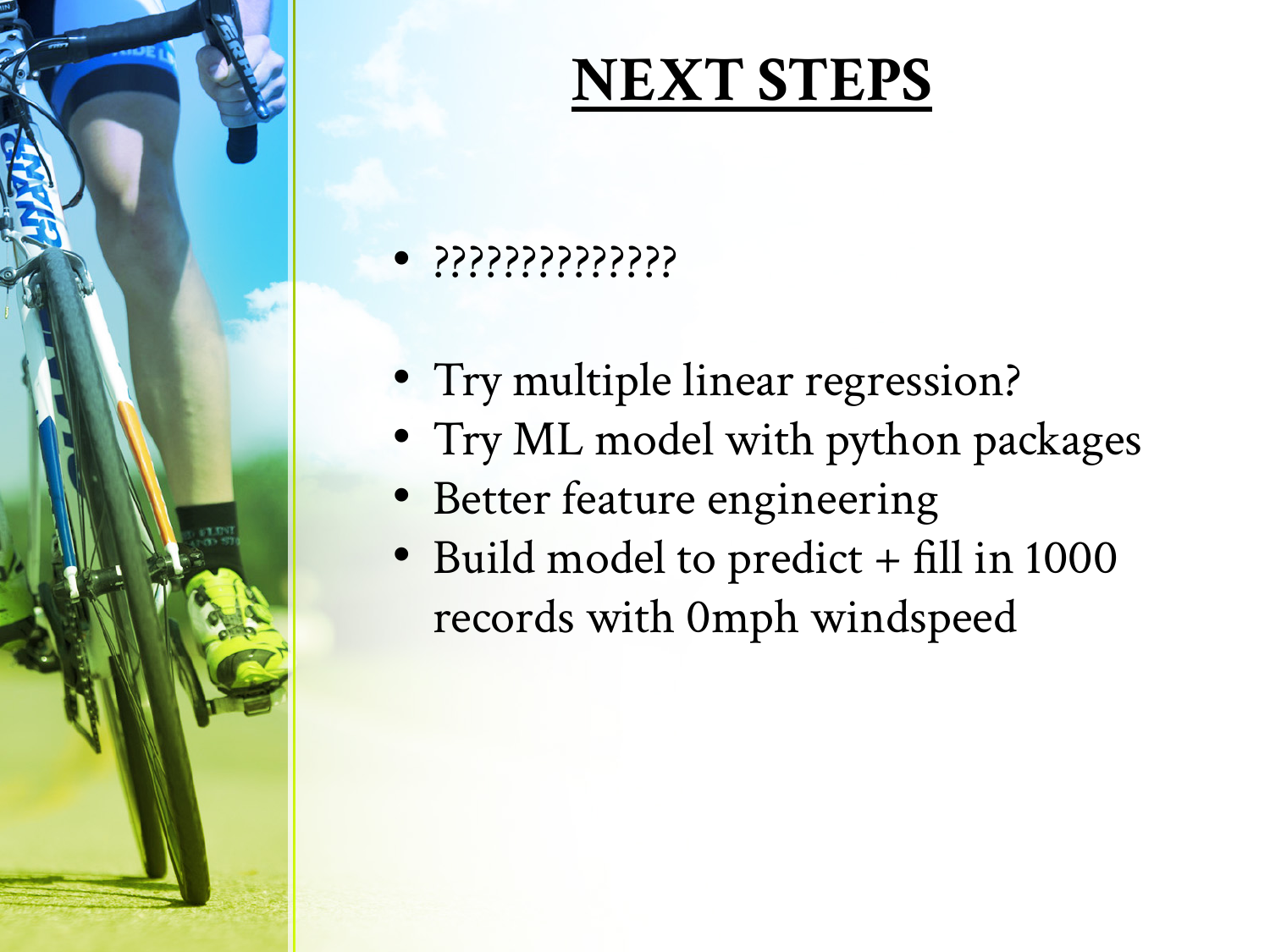

NEXT STEPS
??????????????

Try multiple linear regression?
Try ML model with python packages
Better feature engineering
Build model to predict + fill in 1000 records with 0mph windspeed